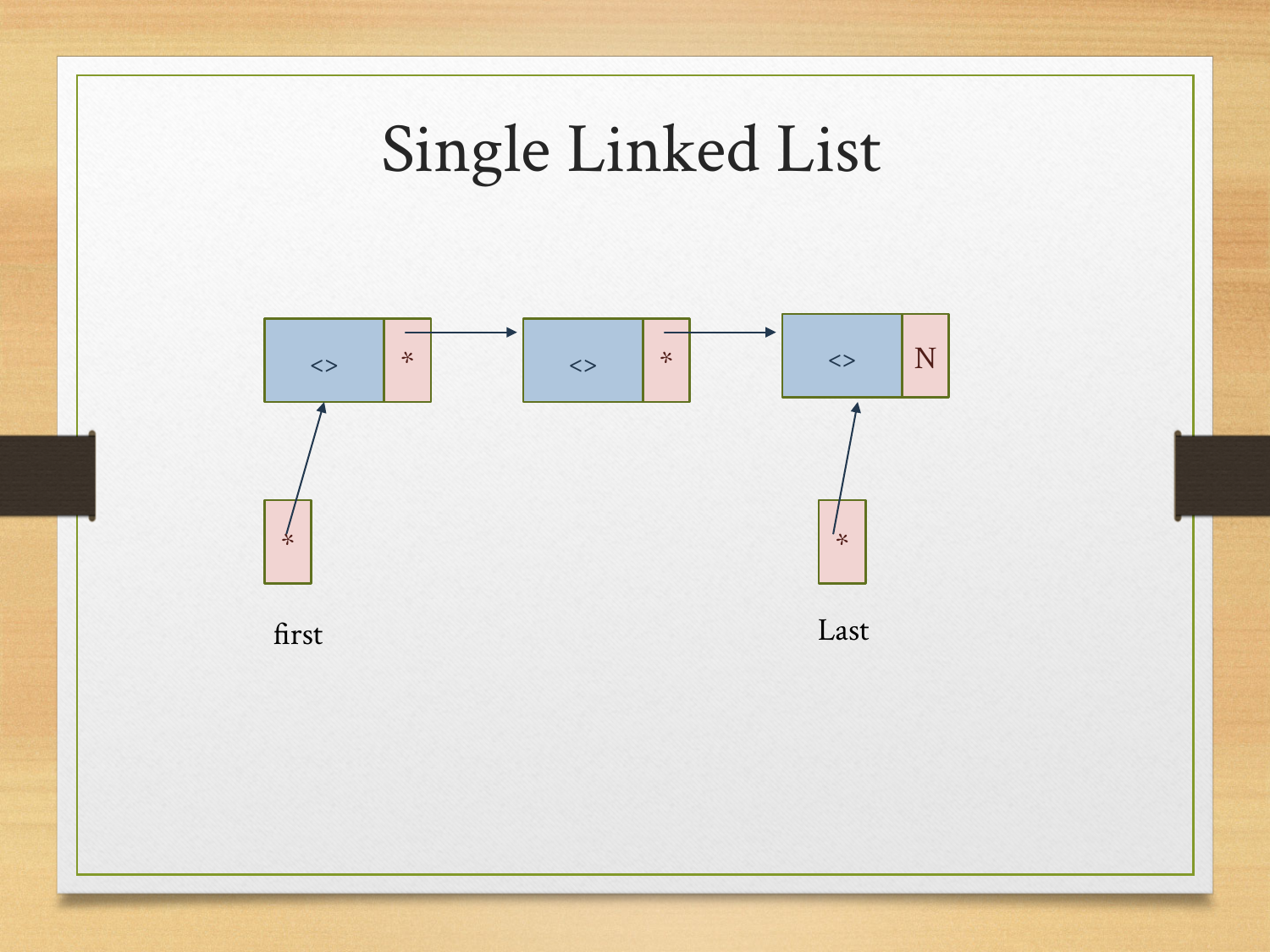

Single Linked List
<>
N
<>
*
<>
*
*
*
Last
first